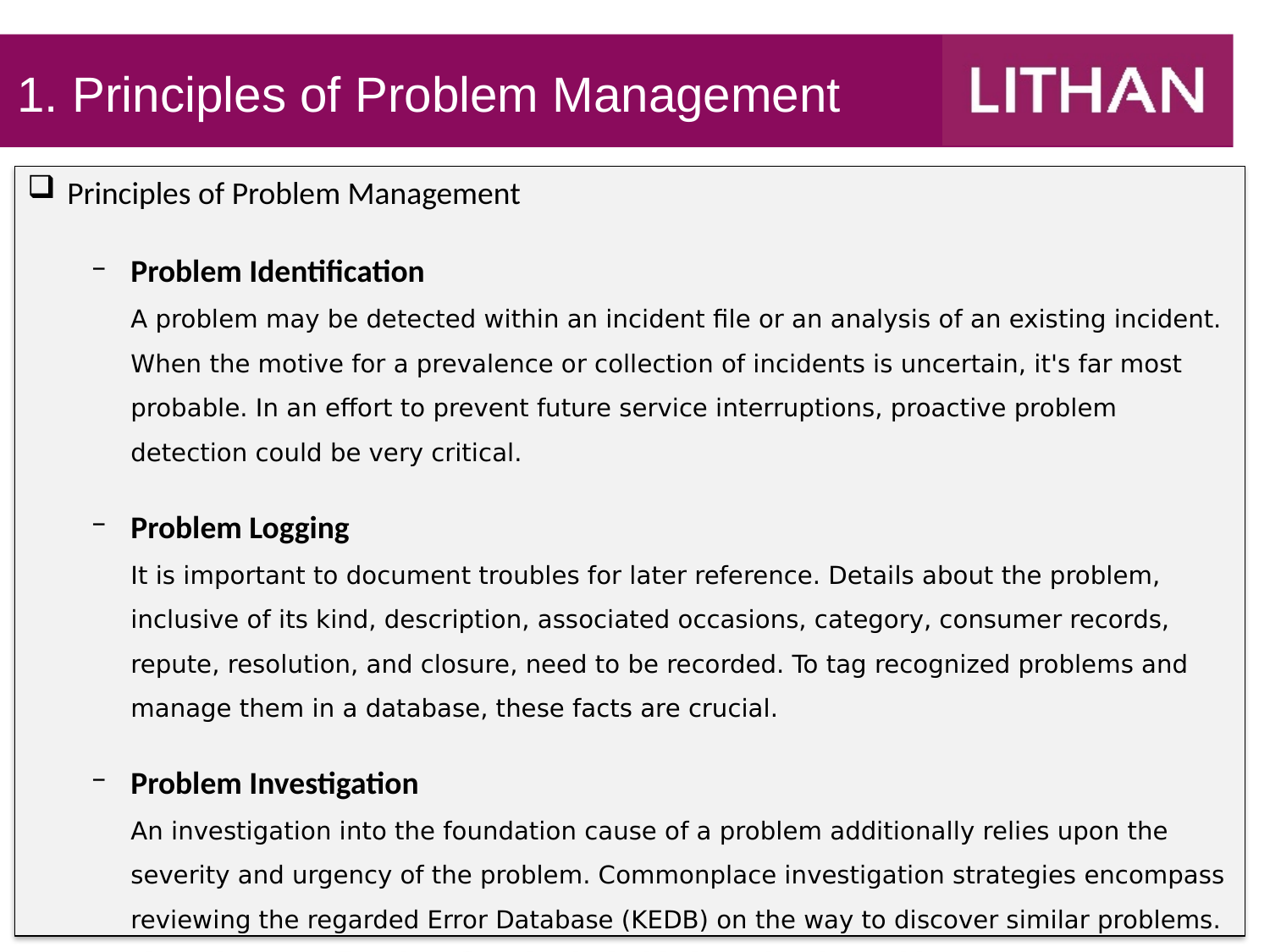

1. Principles of Problem Management
Principles of Problem Management
Problem Identification
A problem may be detected within an incident file or an analysis of an existing incident. When the motive for a prevalence or collection of incidents is uncertain, it's far most probable. In an effort to prevent future service interruptions, proactive problem detection could be very critical.
Problem Logging
It is important to document troubles for later reference. Details about the problem, inclusive of its kind, description, associated occasions, category, consumer records, repute, resolution, and closure, need to be recorded. To tag recognized problems and manage them in a database, these facts are crucial.
Problem Investigation
An investigation into the foundation cause of a problem additionally relies upon the severity and urgency of the problem. Commonplace investigation strategies encompass reviewing the regarded Error Database (KEDB) on the way to discover similar problems. Then, the great direction of motion is decided to solve the problem.